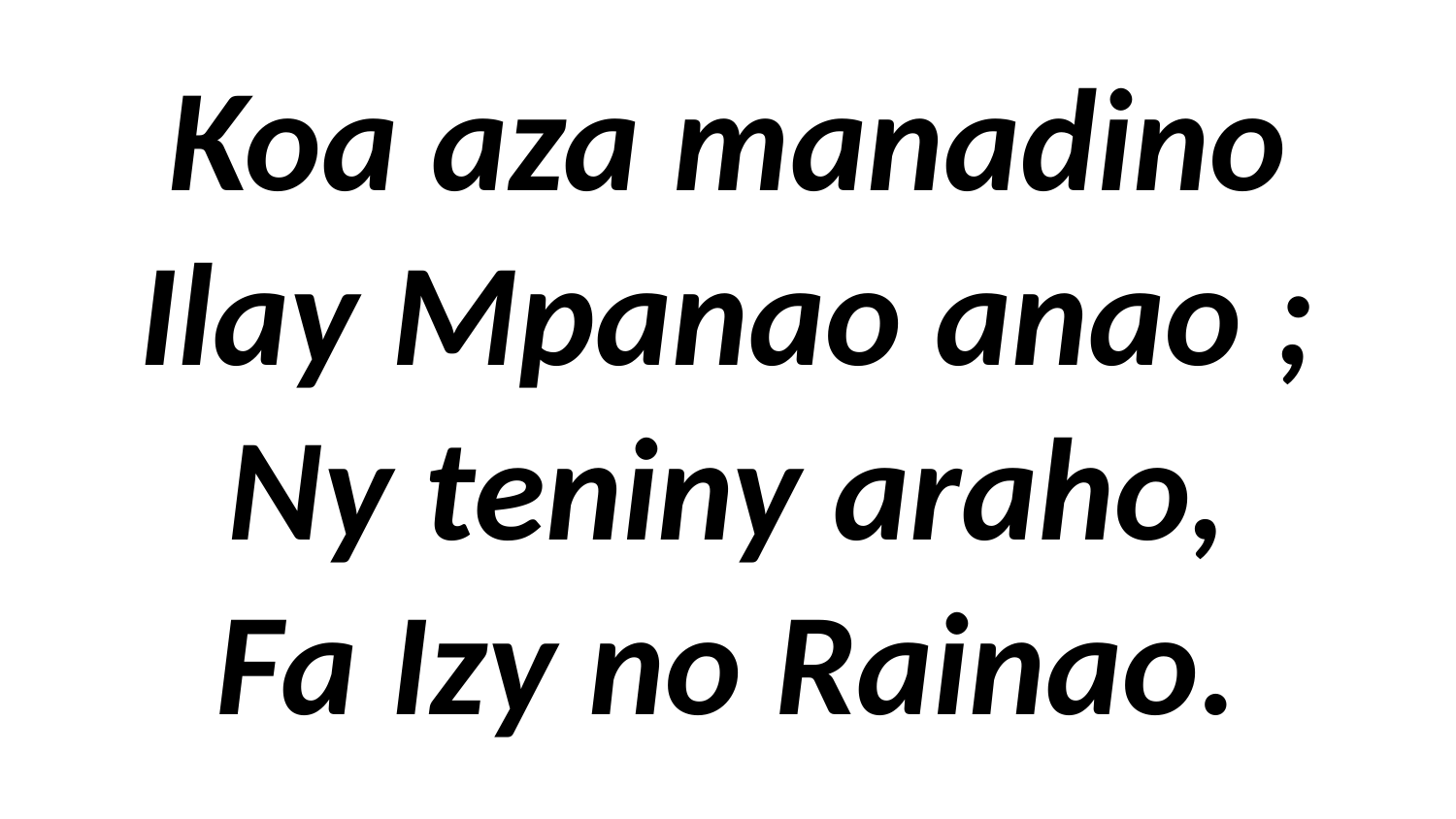

# Koa aza manadino Ilay Mpanao anao ; Ny teniny araho, Fa Izy no Rainao.